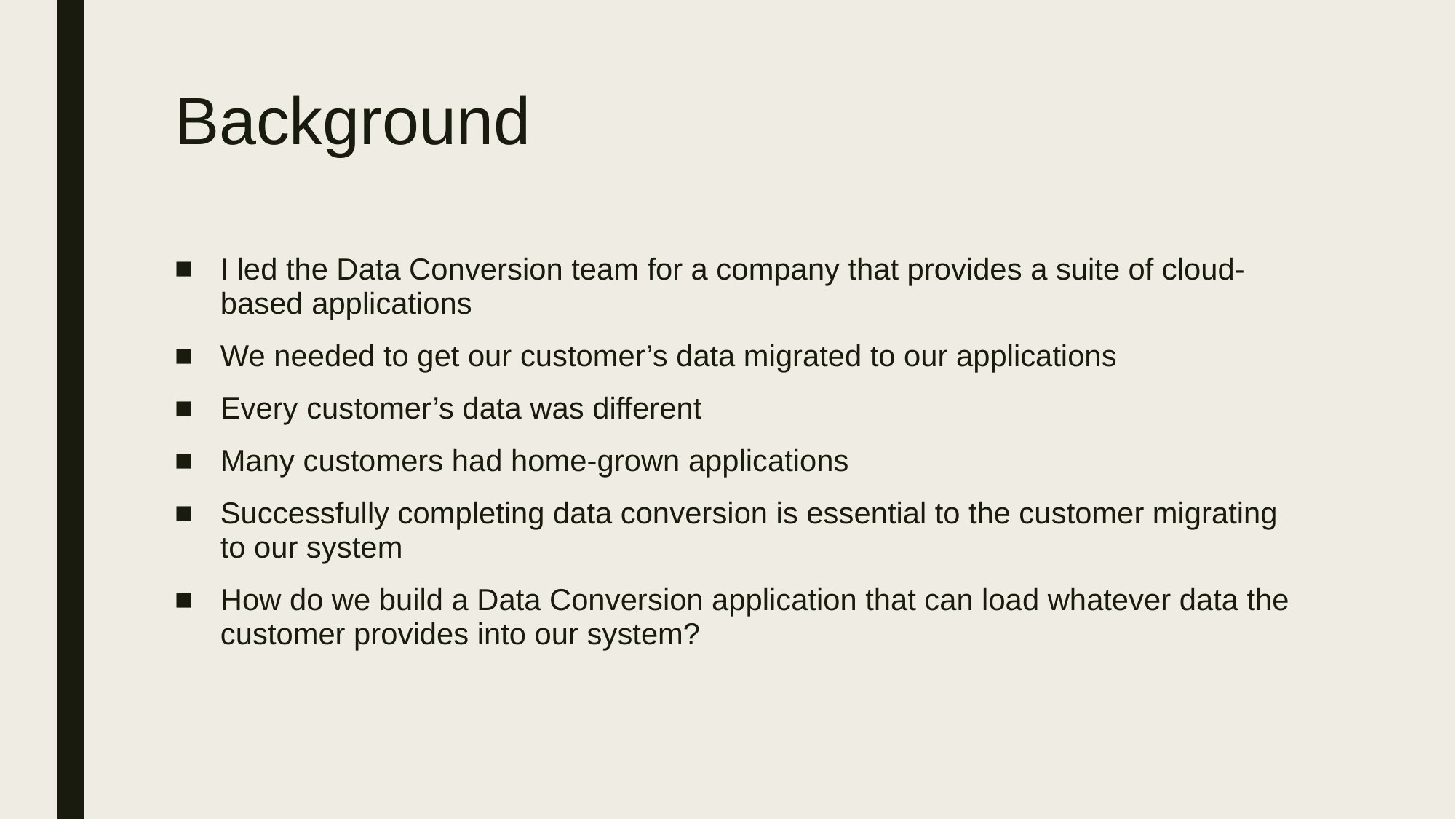

# Background
I led the Data Conversion team for a company that provides a suite of cloud-based applications
We needed to get our customer’s data migrated to our applications
Every customer’s data was different
Many customers had home-grown applications
Successfully completing data conversion is essential to the customer migrating to our system
How do we build a Data Conversion application that can load whatever data the customer provides into our system?